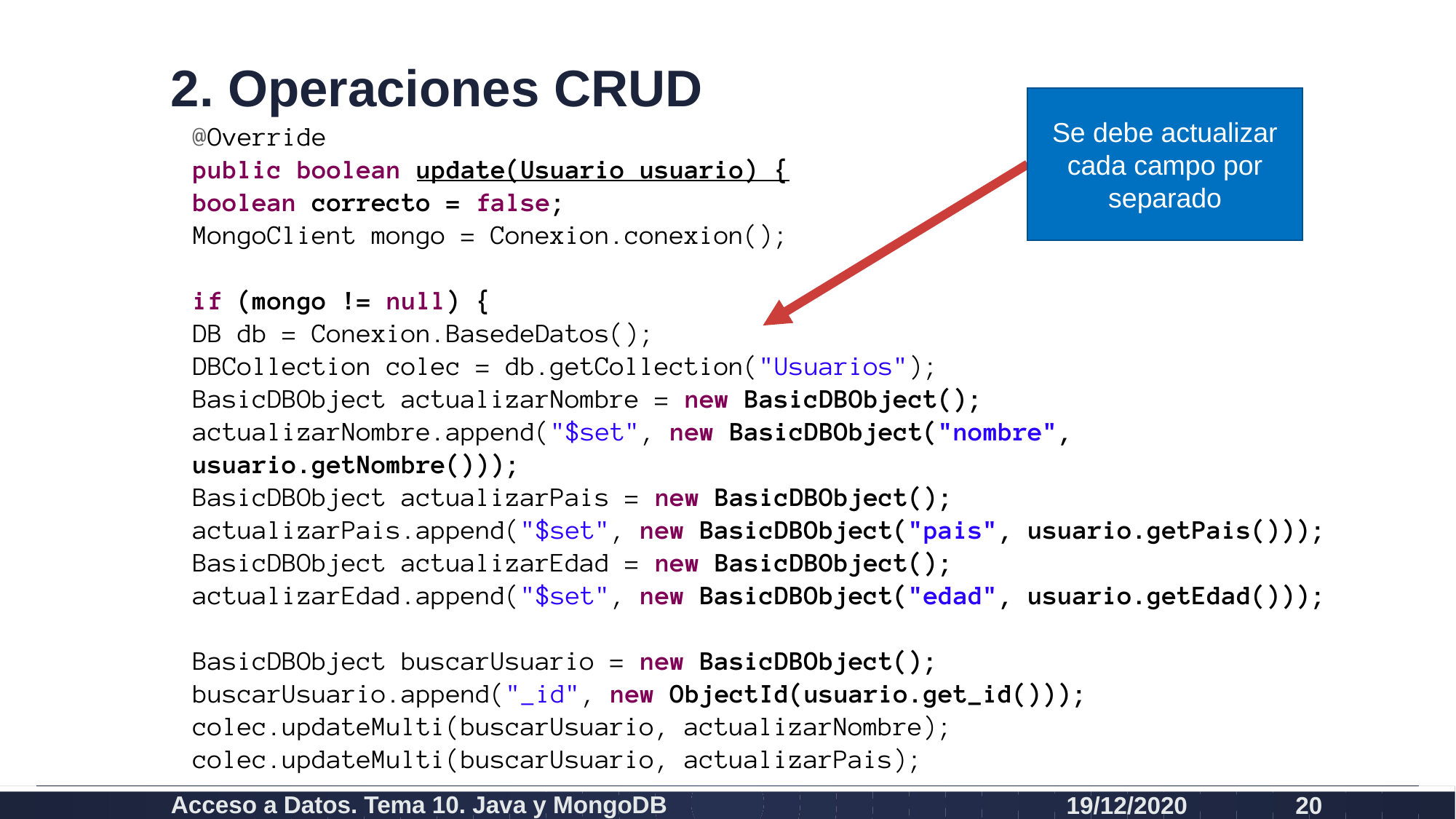

# 2. Operaciones CRUD
Se debe actualizar cada campo por separado
@Override
public boolean update(Usuario usuario) {
boolean correcto = false;
MongoClient mongo = Conexion.conexion();

if (mongo != null) {
DB db = Conexion.BasedeDatos();
DBCollection colec = db.getCollection("Usuarios");
BasicDBObject actualizarNombre = new BasicDBObject();
actualizarNombre.append("$set", new BasicDBObject("nombre", usuario.getNombre()));
BasicDBObject actualizarPais = new BasicDBObject();
actualizarPais.append("$set", new BasicDBObject("pais", usuario.getPais()));
BasicDBObject actualizarEdad = new BasicDBObject();
actualizarEdad.append("$set", new BasicDBObject("edad", usuario.getEdad()));

BasicDBObject buscarUsuario = new BasicDBObject();
buscarUsuario.append("_id", new ObjectId(usuario.get_id()));
colec.updateMulti(buscarUsuario, actualizarNombre);
colec.updateMulti(buscarUsuario, actualizarPais);
Acceso a Datos. Tema 10. Java y MongoDB
19/12/2020
20